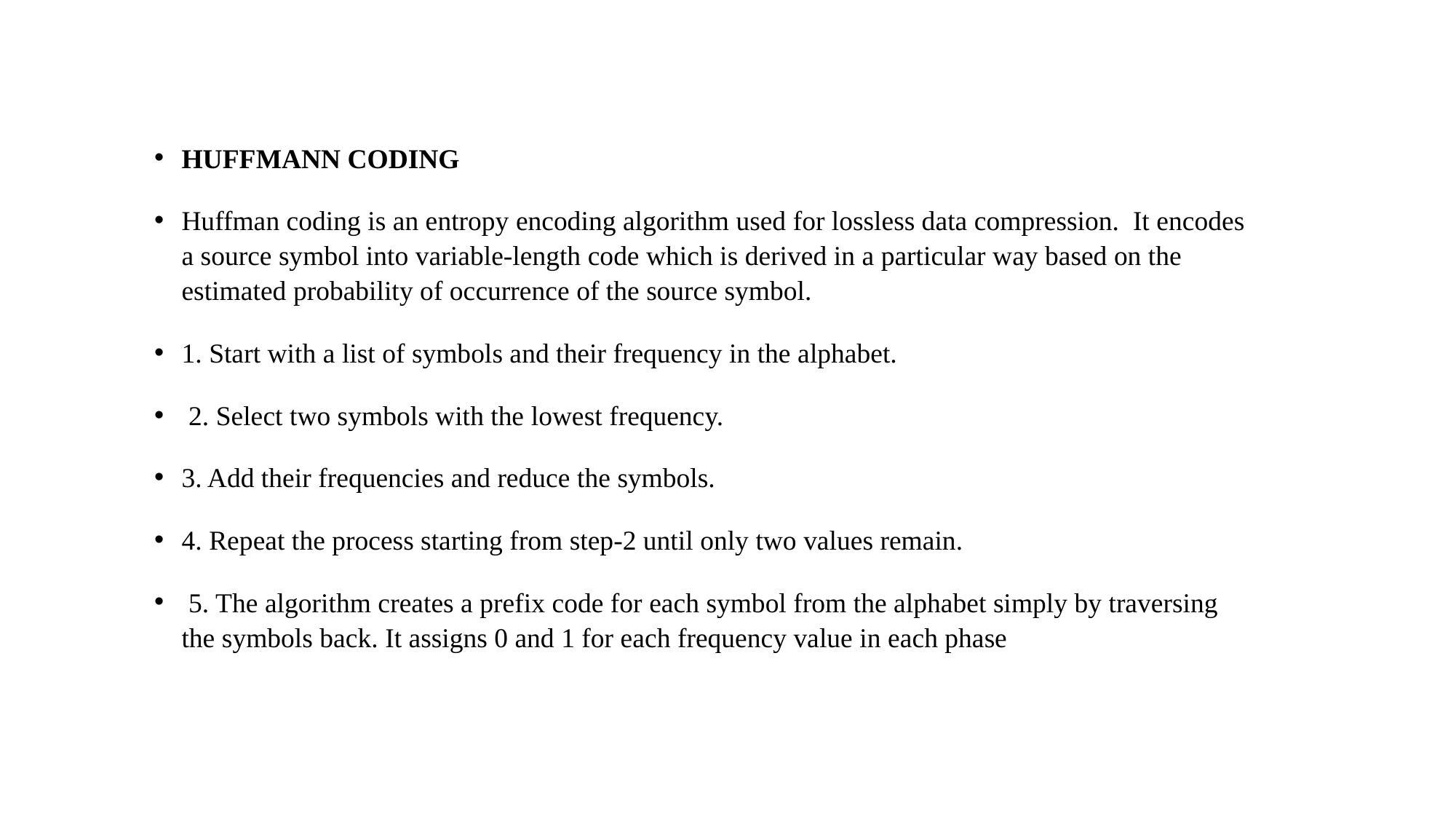

#
HUFFMANN CODING
Huffman coding is an entropy encoding algorithm used for lossless data compression.  It encodes a source symbol into variable-length code which is derived in a particular way based on the estimated probability of occurrence of the source symbol.
1. Start with a list of symbols and their frequency in the alphabet.
 2. Select two symbols with the lowest frequency.
3. Add their frequencies and reduce the symbols.
4. Repeat the process starting from step-2 until only two values remain.
 5. The algorithm creates a prefix code for each symbol from the alphabet simply by traversing the symbols back. It assigns 0 and 1 for each frequency value in each phase